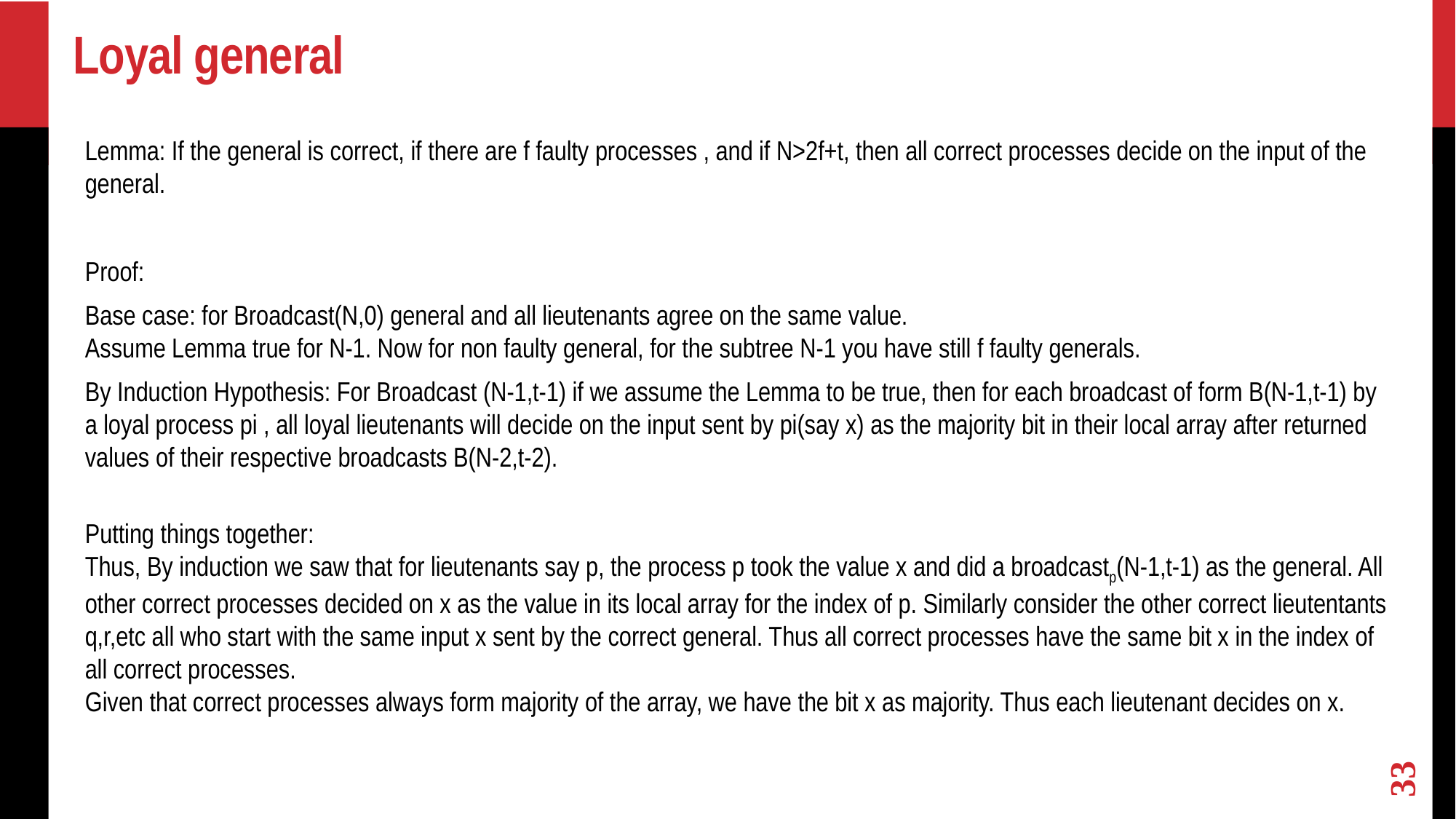

# Loyal general
Lemma: If the general is correct, if there are f faulty processes , and if N>2f+t, then all correct processes decide on the input of the general.

Proof:
Base case: for Broadcast(N,0) general and all lieutenants agree on the same value.
Assume Lemma true for N-1. Now for non faulty general, for the subtree N-1 you have still f faulty generals.
By Induction Hypothesis: For Broadcast (N-1,t-1) if we assume the Lemma to be true, then for each broadcast of form B(N-1,t-1) by a loyal process pi , all loyal lieutenants will decide on the input sent by pi(say x) as the majority bit in their local array after returned values of their respective broadcasts B(N-2,t-2).
Putting things together:
Thus, By induction we saw that for lieutenants say p, the process p took the value x and did a broadcastp(N-1,t-1) as the general. All other correct processes decided on x as the value in its local array for the index of p. Similarly consider the other correct lieutentants q,r,etc all who start with the same input x sent by the correct general. Thus all correct processes have the same bit x in the index of all correct processes.
Given that correct processes always form majority of the array, we have the bit x as majority. Thus each lieutenant decides on x.
33